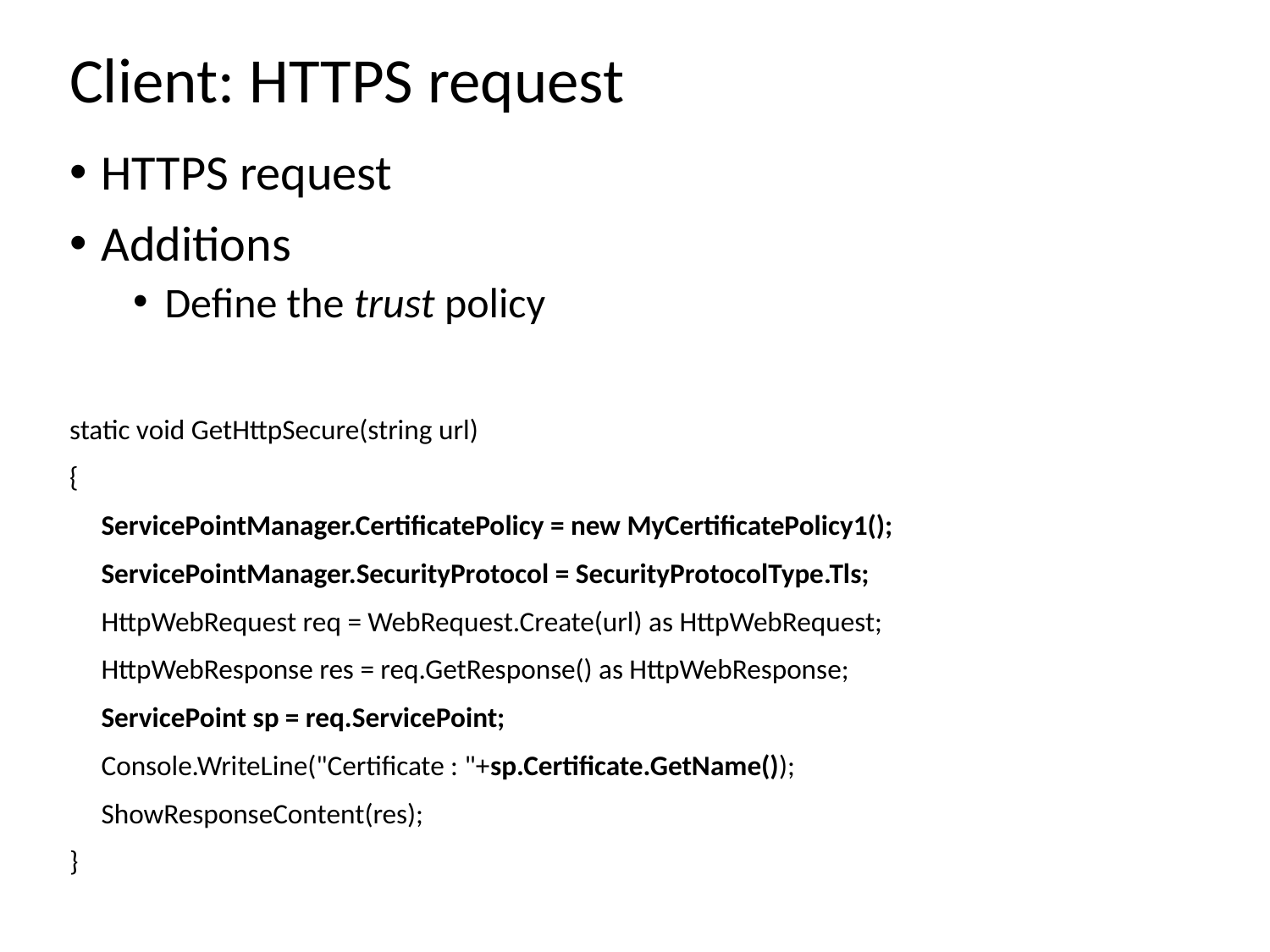

# Client: HTTPS request
HTTPS request
Additions
Define the trust policy

static void GetHttpSecure(string url)
{
	ServicePointManager.CertificatePolicy = new MyCertificatePolicy1();
	ServicePointManager.SecurityProtocol = SecurityProtocolType.Tls;
	HttpWebRequest req = WebRequest.Create(url) as HttpWebRequest;
	HttpWebResponse res = req.GetResponse() as HttpWebResponse;
	ServicePoint sp = req.ServicePoint;
	Console.WriteLine("Certificate : "+sp.Certificate.GetName());
	ShowResponseContent(res);
}